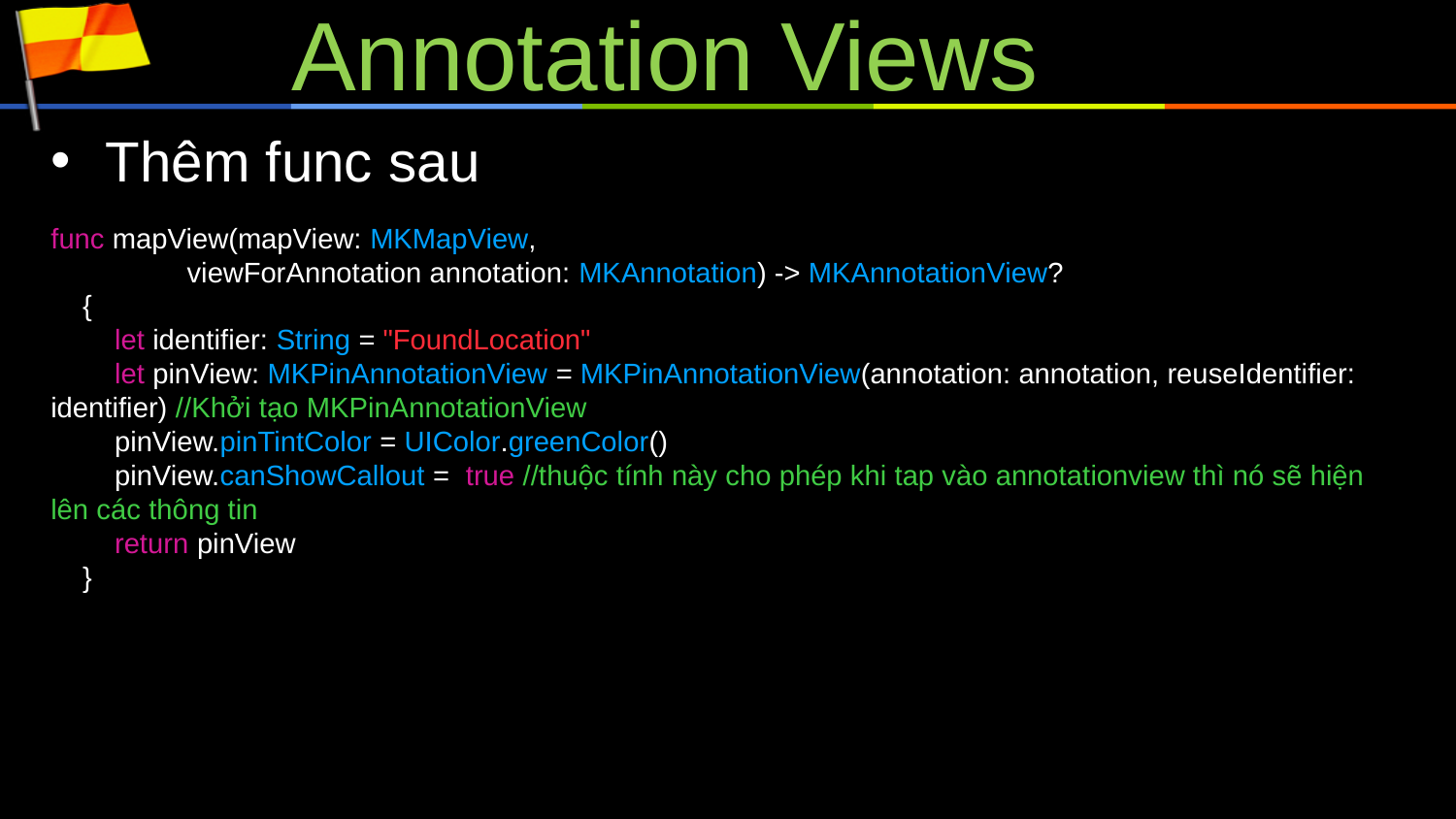

# Annotation Views
Thêm func sau

func mapView(mapView: MKMapView,
                 viewForAnnotation annotation: MKAnnotation) -> MKAnnotationView?
    {
        let identifier: String = "FoundLocation"
        let pinView: MKPinAnnotationView = MKPinAnnotationView(annotation: annotation, reuseIdentifier: identifier) //Khởi tạo MKPinAnnotationView
        pinView.pinTintColor = UIColor.greenColor()
        pinView.canShowCallout =  true //thuộc tính này cho phép khi tap vào annotationview thì nó sẽ hiện lên các thông tin
        return pinView
    }